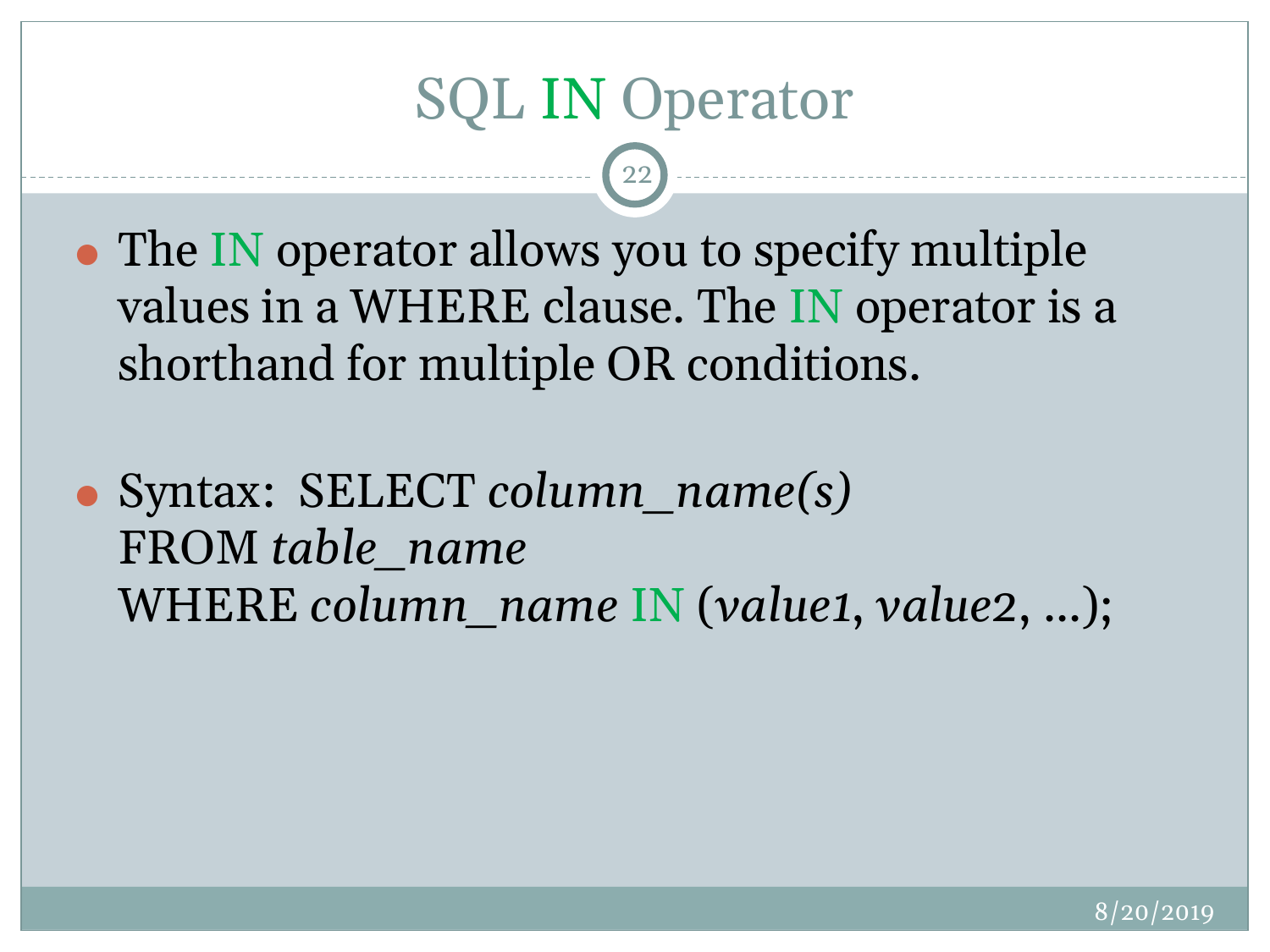

# SQL IN Operator
22
The IN operator allows you to specify multiple values in a WHERE clause. The IN operator is a shorthand for multiple OR conditions.

Syntax:  SELECT column_name(s) FROM table_name WHERE column_name IN (value1, value2, ...);

8/20/2019